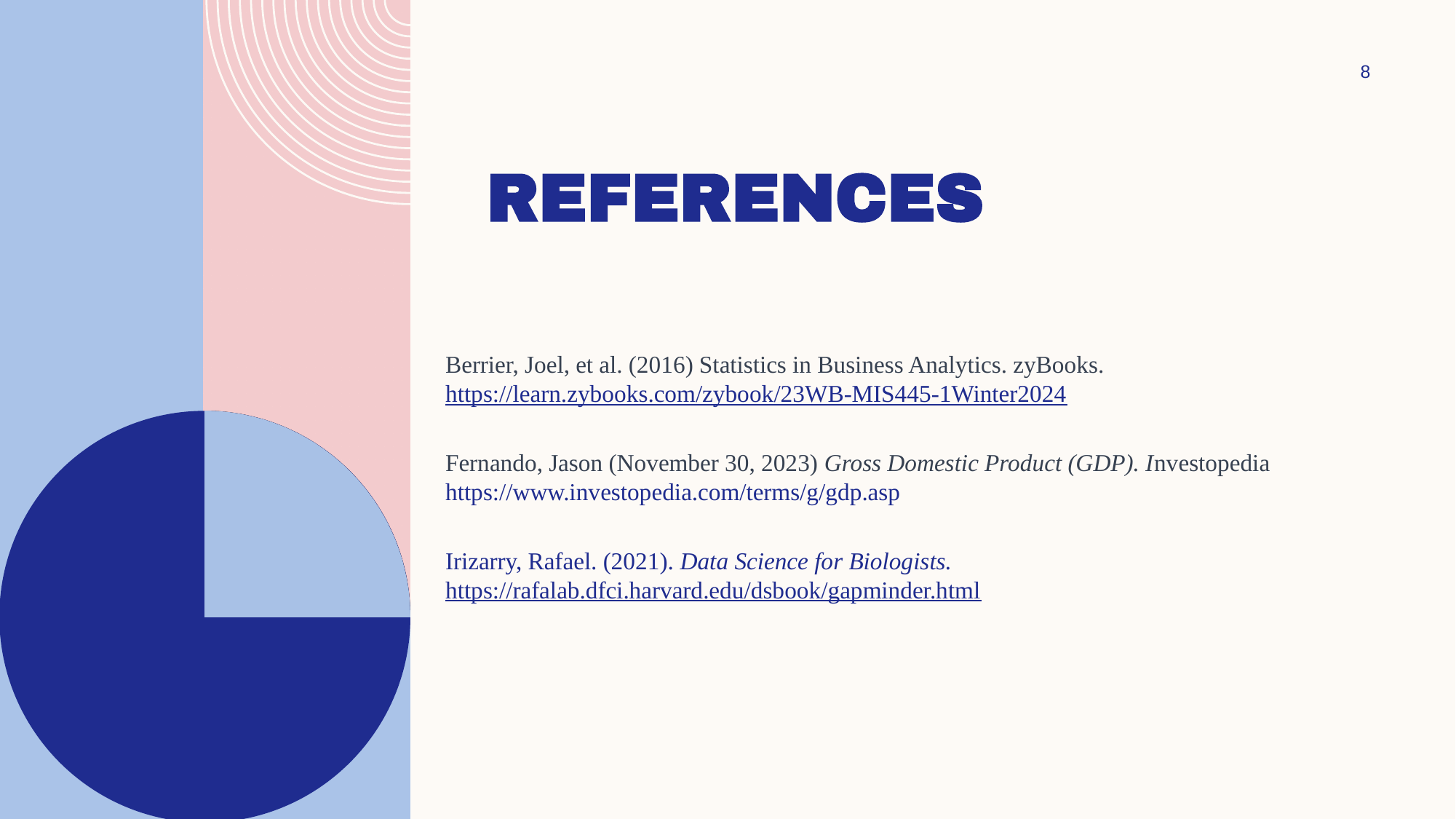

8
# References
Berrier, Joel, et al. (2016) Statistics in Business Analytics. zyBooks. https://learn.zybooks.com/zybook/23WB-MIS445-1Winter2024

Fernando, Jason (November 30, 2023) Gross Domestic Product (GDP). Investopedia https://www.investopedia.com/terms/g/gdp.asp

Irizarry, Rafael. (2021). Data Science for Biologists. https://rafalab.dfci.harvard.edu/dsbook/gapminder.html